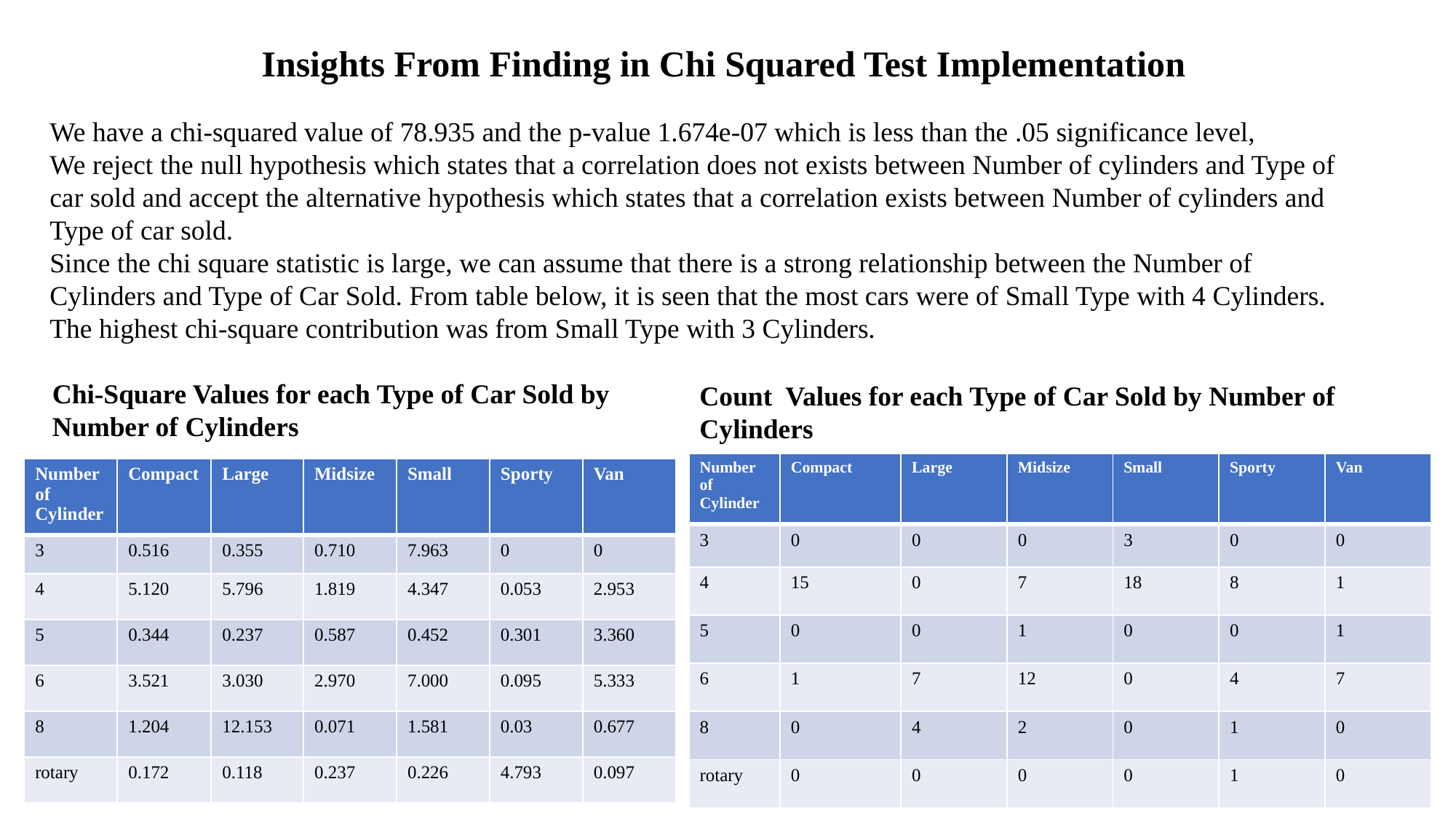

Insights From Finding in Chi Squared Test Implementation
We have a chi-squared value of 78.935 and the p-value 1.674e-07 which is less than the .05 significance level,
We reject the null hypothesis which states that a correlation does not exists between Number of cylinders and Type of car sold and accept the alternative hypothesis which states that a correlation exists between Number of cylinders and Type of car sold.
Since the chi square statistic is large, we can assume that there is a strong relationship between the Number of Cylinders and Type of Car Sold. From table below, it is seen that the most cars were of Small Type with 4 Cylinders. The highest chi-square contribution was from Small Type with 3 Cylinders.

Chi-Square Values for each Type of Car Sold by Number of Cylinders
Count  Values for each Type of Car Sold by Number of Cylinders
| Number of Cylinder | Compact | Large | Midsize | Small | Sporty | Van |
| --- | --- | --- | --- | --- | --- | --- |
| 3 | 0 | 0 | 0 | 3 | 0 | 0 |
| 4 | 15 | 0 | 7 | 18 | 8 | 1 |
| 5 | 0 | 0 | 1 | 0 | 0 | 1 |
| 6 | 1 | 7 | 12 | 0 | 4 | 7 |
| 8 | 0 | 4 | 2 | 0 | 1 | 0 |
| rotary | 0 | 0 | 0 | 0 | 1 | 0 |
| Number of Cylinder | Compact | Large | Midsize | Small | Sporty | Van |
| --- | --- | --- | --- | --- | --- | --- |
| 3 | 0.516 | 0.355 | 0.710 | 7.963 | 0 | 0 |
| 4 | 5.120 | 5.796 | 1.819 | 4.347 | 0.053 | 2.953 |
| 5 | 0.344 | 0.237 | 0.587 | 0.452 | 0.301 | 3.360 |
| 6 | 3.521 | 3.030 | 2.970 | 7.000 | 0.095 | 5.333 |
| 8 | 1.204 | 12.153 | 0.071 | 1.581 | 0.03 | 0.677 |
| rotary | 0.172 | 0.118 | 0.237 | 0.226 | 4.793 | 0.097 |